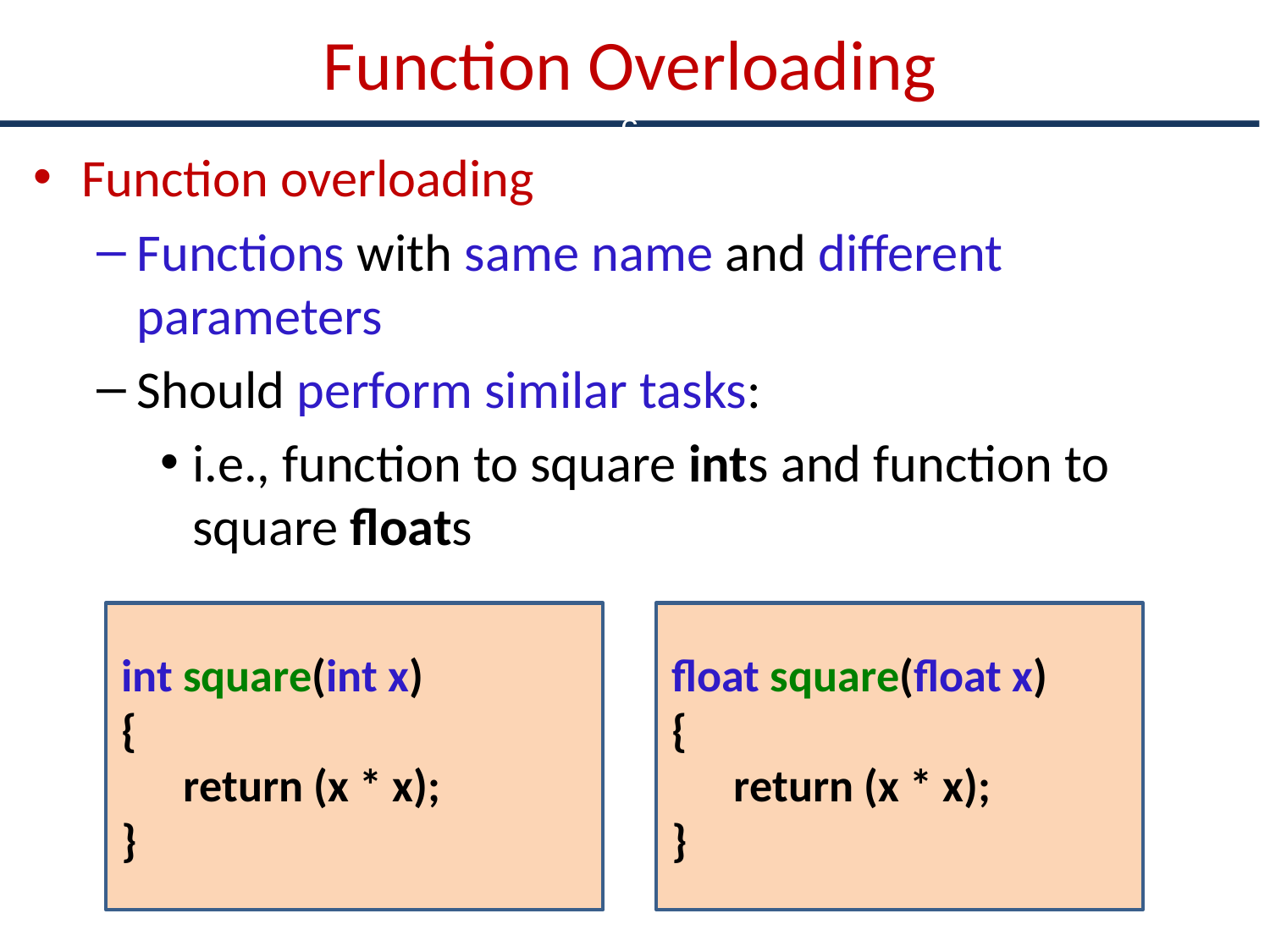

# Function Overloading
c
Function overloading
Functions with same name and different parameters
Should perform similar tasks:
i.e., function to square ints and function to square floats

int square(int x)
{
      return (x * x);
}
float square(float x)
{
      return (x * x);
}